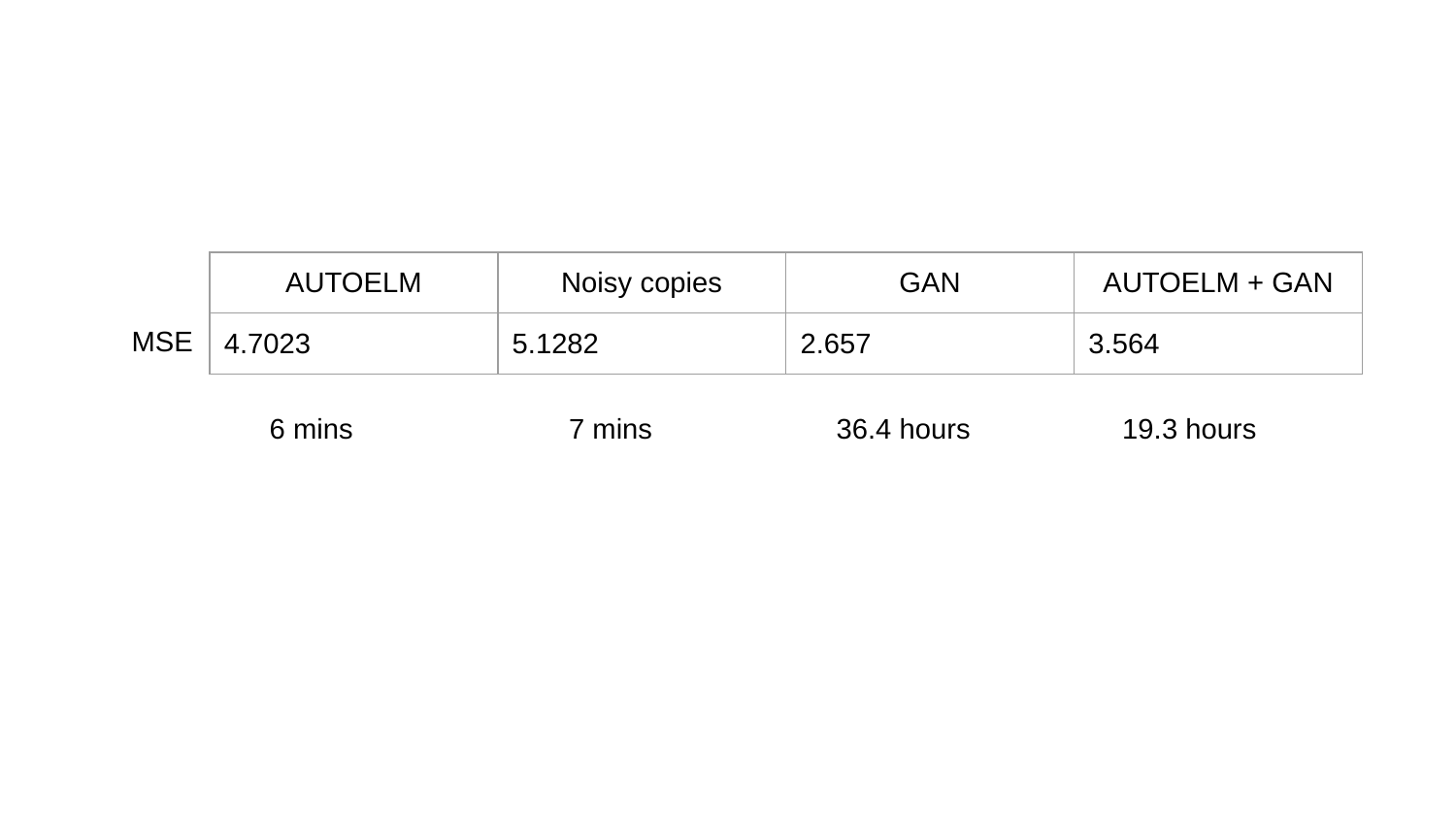

| AUTOELM | Noisy copies | GAN | AUTOELM + GAN |
| --- | --- | --- | --- |
| 4.7023 | 5.1282 | 2.657 | 3.564 |

MSE
6 mins                           7 mins                       36.4 hours                   19.3 hours